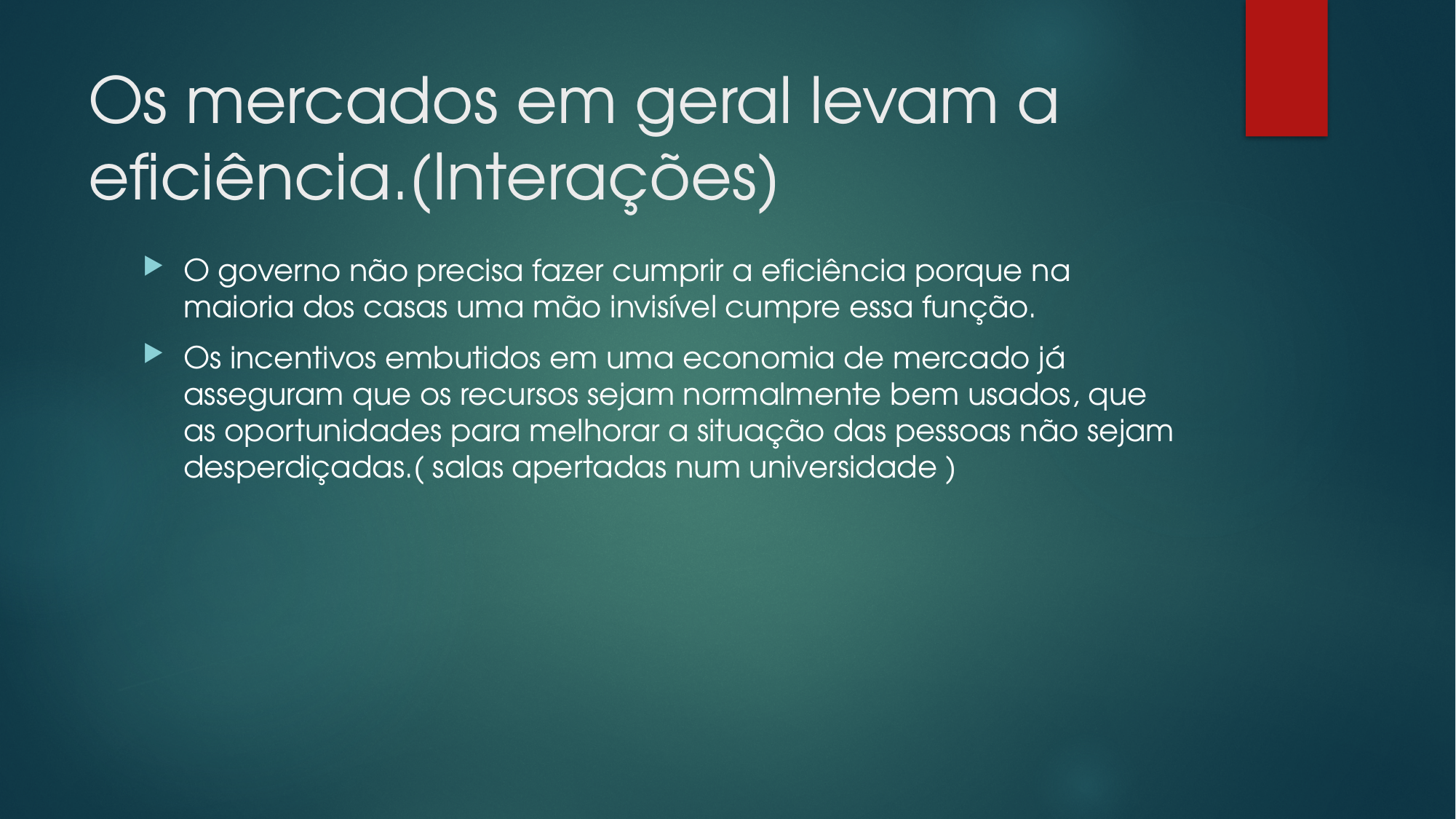

# Os mercados em geral levam a eficiência.(Interações)
O governo não precisa fazer cumprir a eficiência porque na maioria dos casas uma mão invisível cumpre essa função.
Os incentivos embutidos em uma economia de mercado já asseguram que os recursos sejam normalmente bem usados, que as oportunidades para melhorar a situação das pessoas não sejam desperdiçadas.( salas apertadas num universidade )